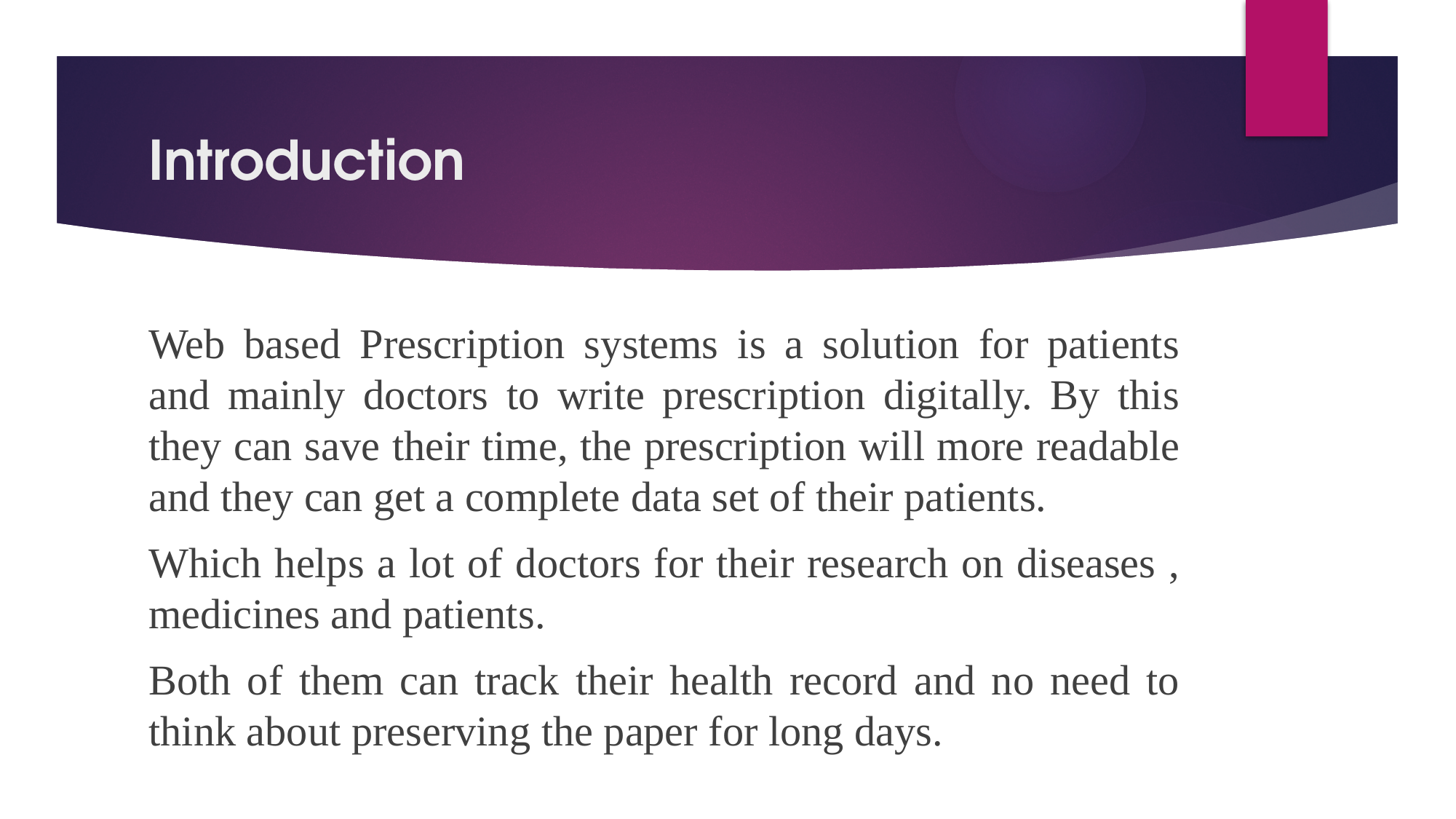

# Introduction
Web based Prescription systems is a solution for patients and mainly doctors to write prescription digitally. By this they can save their time, the prescription will more readable and they can get a complete data set of their patients.
Which helps a lot of doctors for their research on diseases , medicines and patients.
Both of them can track their health record and no need to think about preserving the paper for long days.